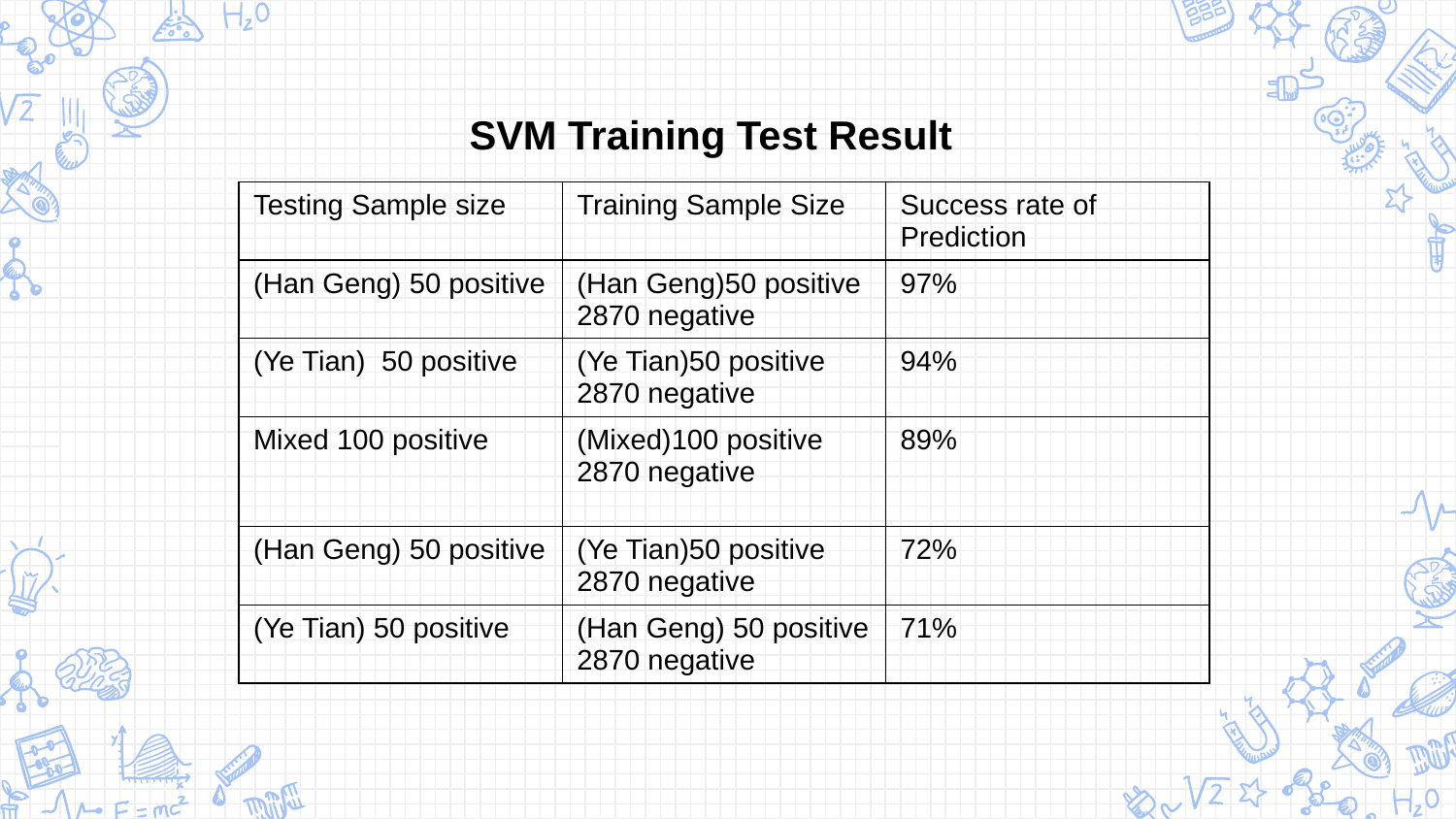

SVM Training Test Result
| Testing Sample size | Training Sample Size | Success rate of Prediction |
| --- | --- | --- |
| (Han Geng) 50 positive | (Han Geng)50 positive 2870 negative | 97% |
| (Ye Tian) 50 positive | (Ye Tian)50 positive 2870 negative | 94% |
| Mixed 100 positive | (Mixed)100 positive 2870 negative | 89% |
| (Han Geng) 50 positive | (Ye Tian)50 positive 2870 negative | 72% |
| (Ye Tian) 50 positive | (Han Geng) 50 positive 2870 negative | 71% |